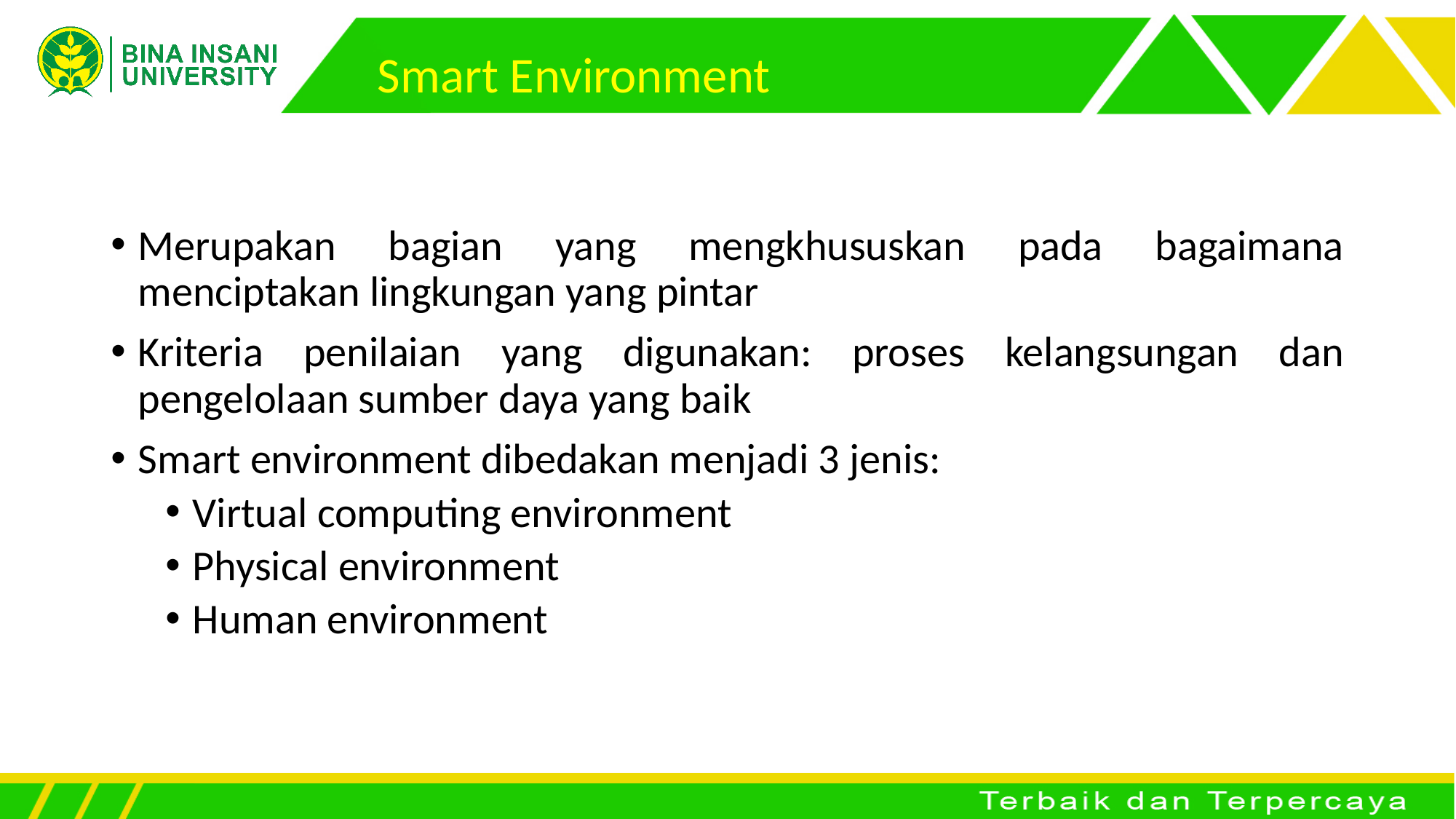

# Smart Environment
Merupakan bagian yang mengkhususkan pada bagaimana menciptakan lingkungan yang pintar
Kriteria penilaian yang digunakan: proses kelangsungan dan pengelolaan sumber daya yang baik
Smart environment dibedakan menjadi 3 jenis:
Virtual computing environment
Physical environment
Human environment